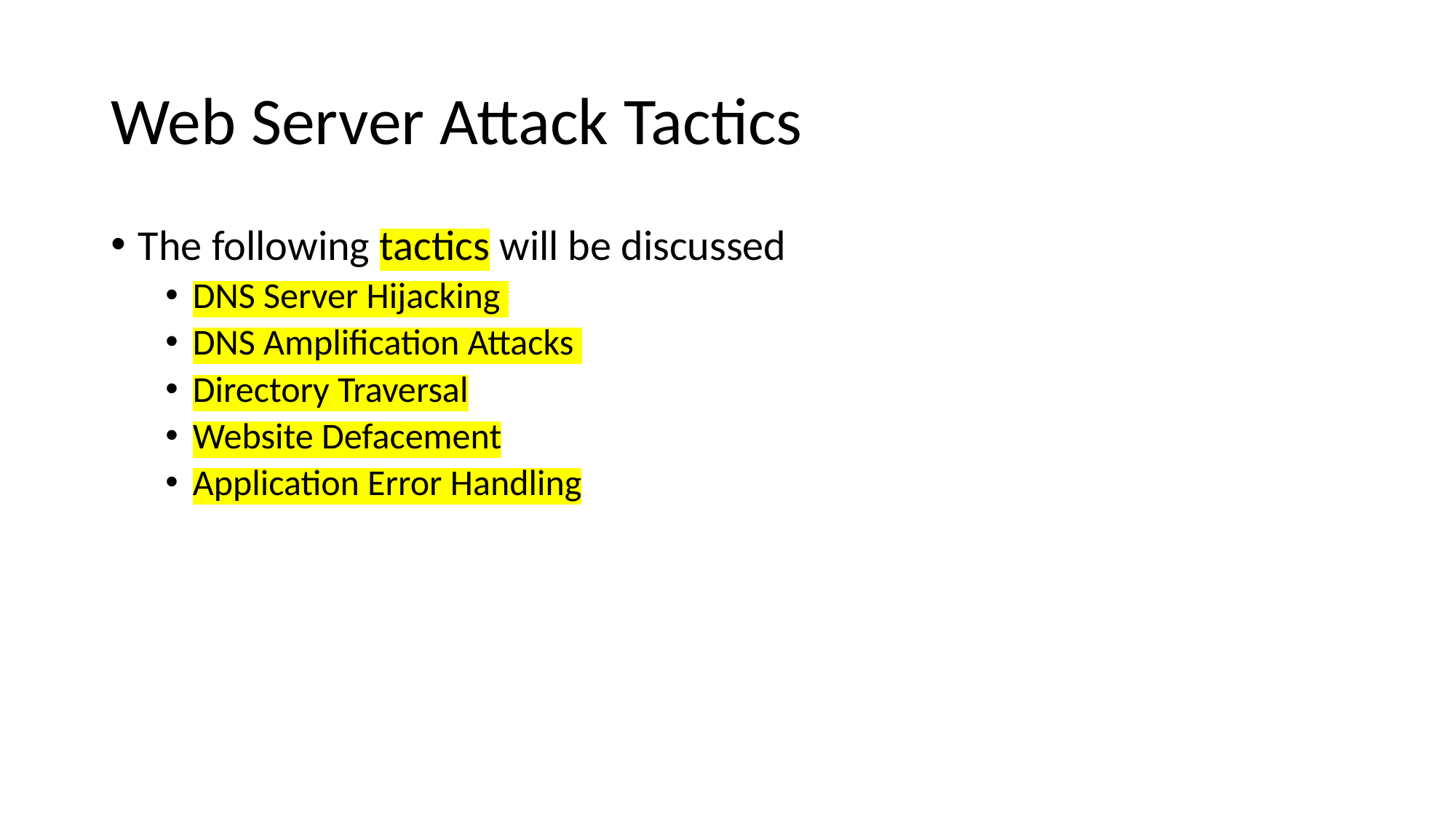

# Web Server Attack Tactics
The following tactics will be discussed
DNS Server Hijacking
DNS Amplification Attacks
Directory Traversal
Website Defacement
Application Error Handling